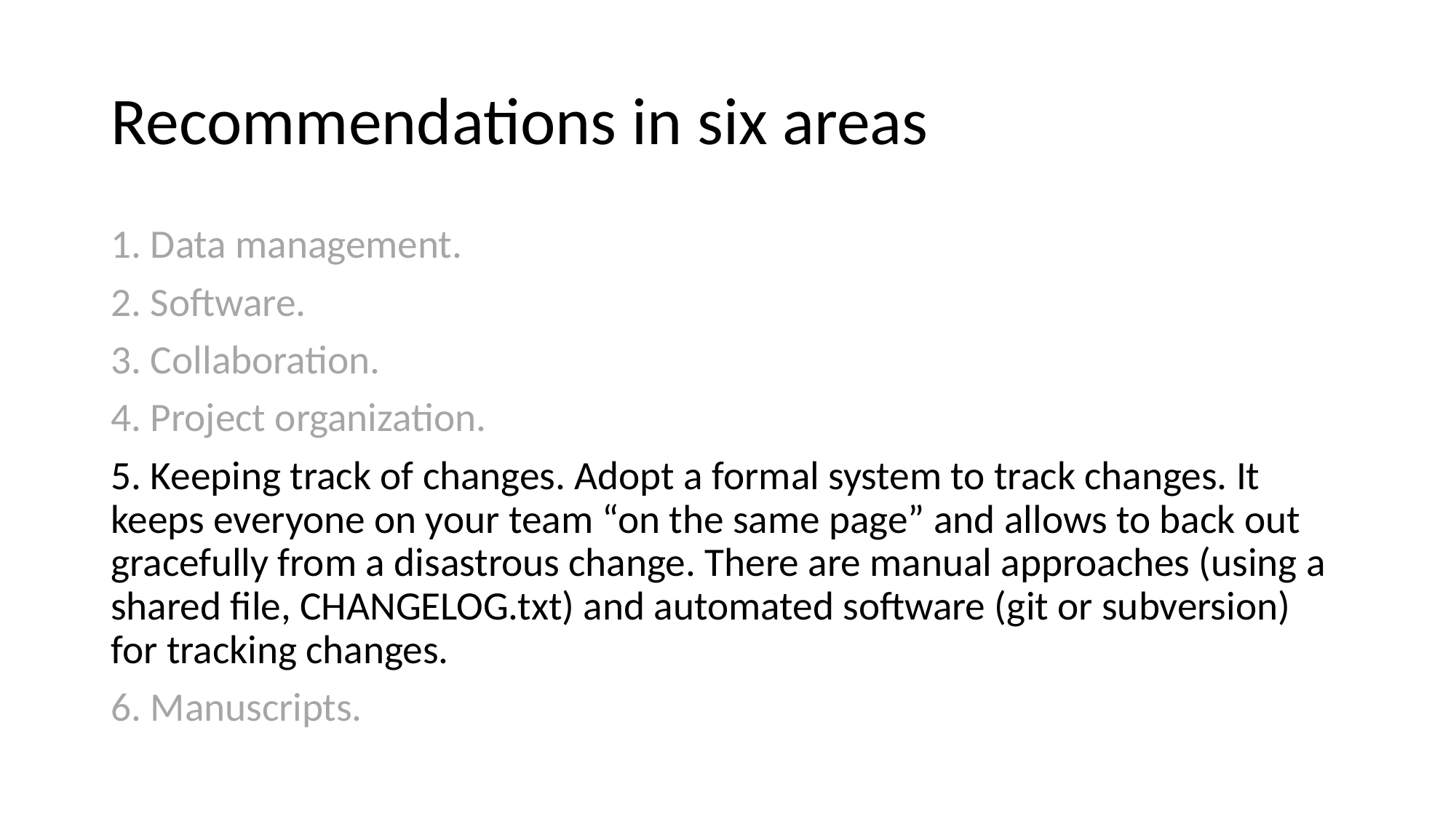

# Recommendations in six areas
1. Data management.
2. Software.
3. Collaboration.
4. Project organization.
5. Keeping track of changes. Adopt a formal system to track changes. It keeps everyone on your team “on the same page” and allows to back out gracefully from a disastrous change. There are manual approaches (using a shared file, CHANGELOG.txt) and automated software (git or subversion) for tracking changes.
6. Manuscripts.